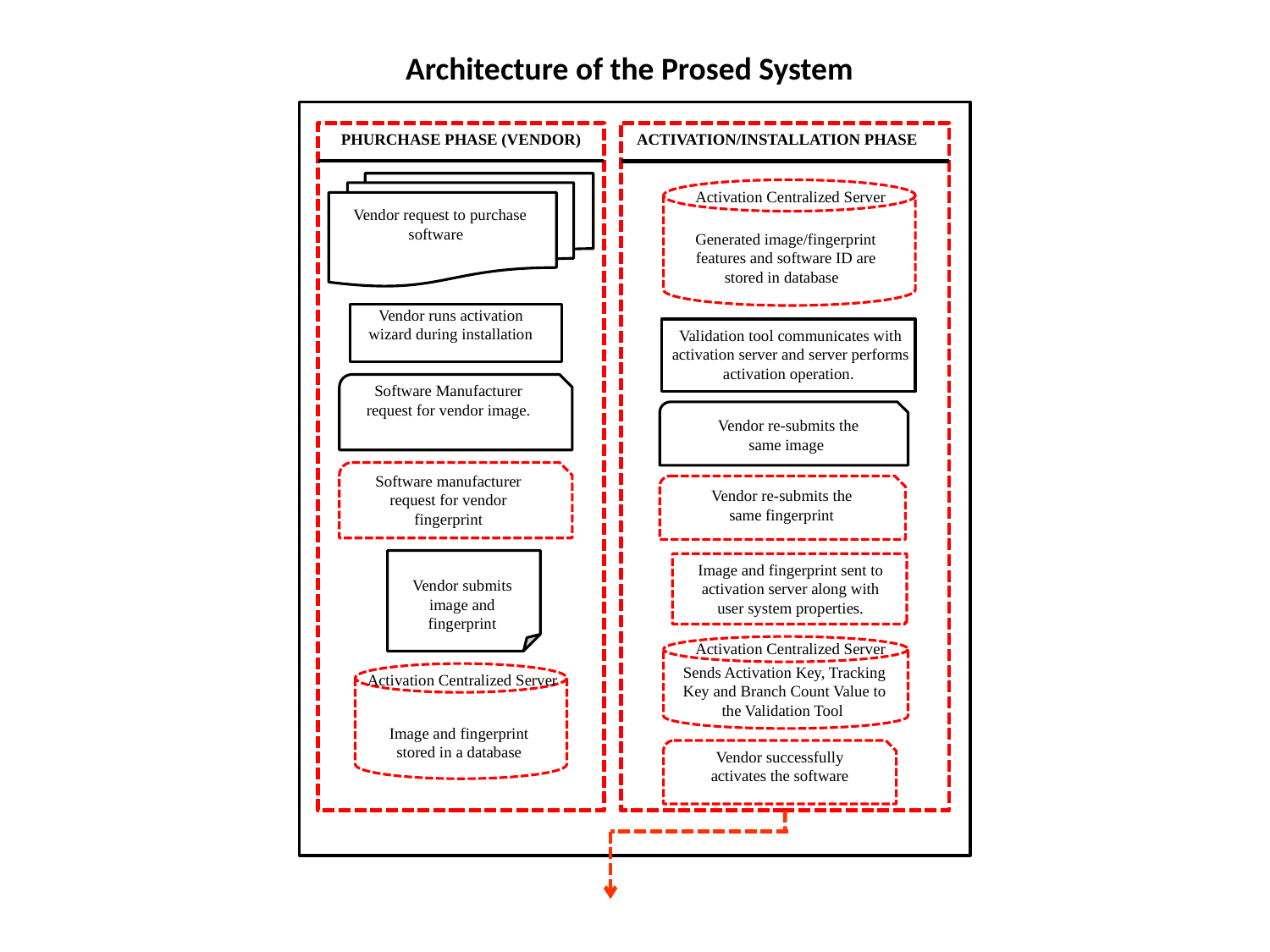

Architecture of the Prosed System

PHURCHASE PHASE (VENDOR)

Vendor request to purchase
software
Vendor runs activation wizard during installation

Software Manufacturer request for vendor image.

Software manufacturer request for vendor fingerprint

Vendor submits image and fingerprint

Image and fingerprint stored in a database

ACTIVATION/INSTALLATION PHASE
Generated image/fingerprint features and software ID are stored in database
Validation tool communicates with activation server and server performs activation operation.

Vendor re-submits the same image

Vendor re-submits the same fingerprint

Image and fingerprint sent to activation server along with user system properties.
Sends Activation Key, Tracking Key and Branch Count Value to the Validation Tool

Vendor successfully activates the software

Activation Centralized Server

Activation Centralized Server
Activation Centralized Server